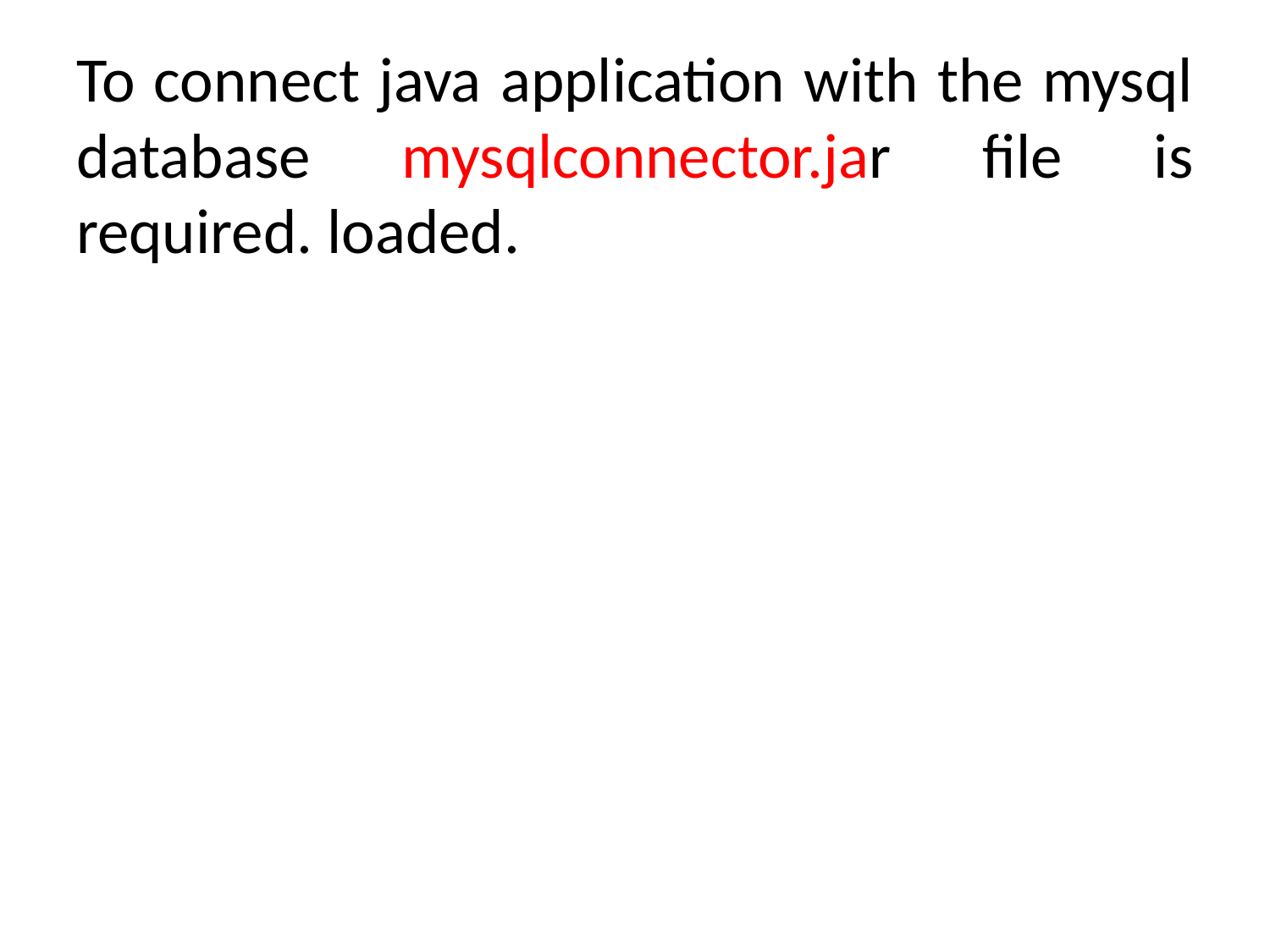

To connect java application with the mysql database mysqlconnector.jar file is required. loaded.

#